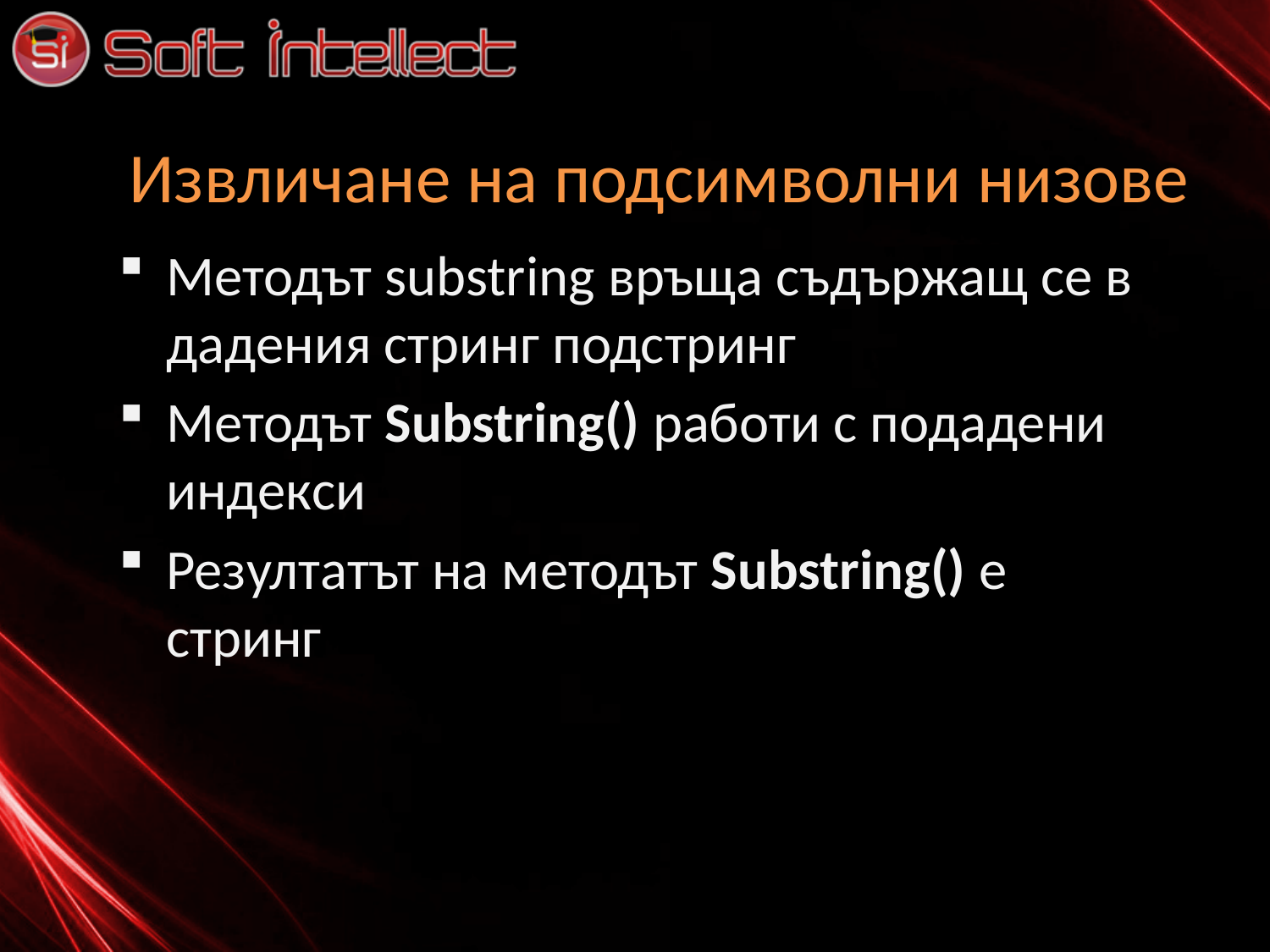

# Извличане на подсимволни низове
Методът substring връща съдържащ се в дадения стринг подстринг
Методът Substring() работи с подадени индекси
Резултатът на методът Substring() е стринг